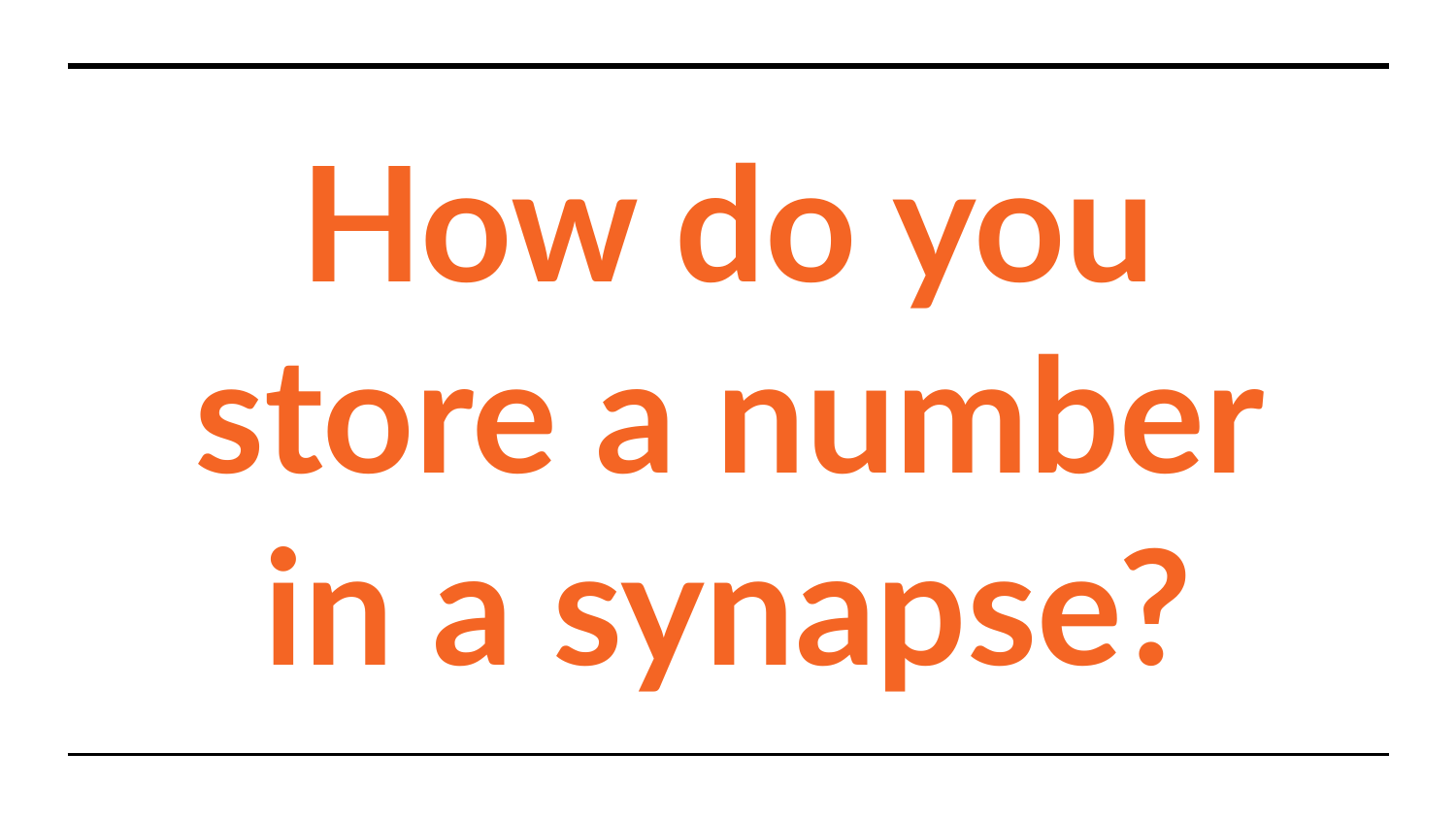

# How do you store a number in a synapse?